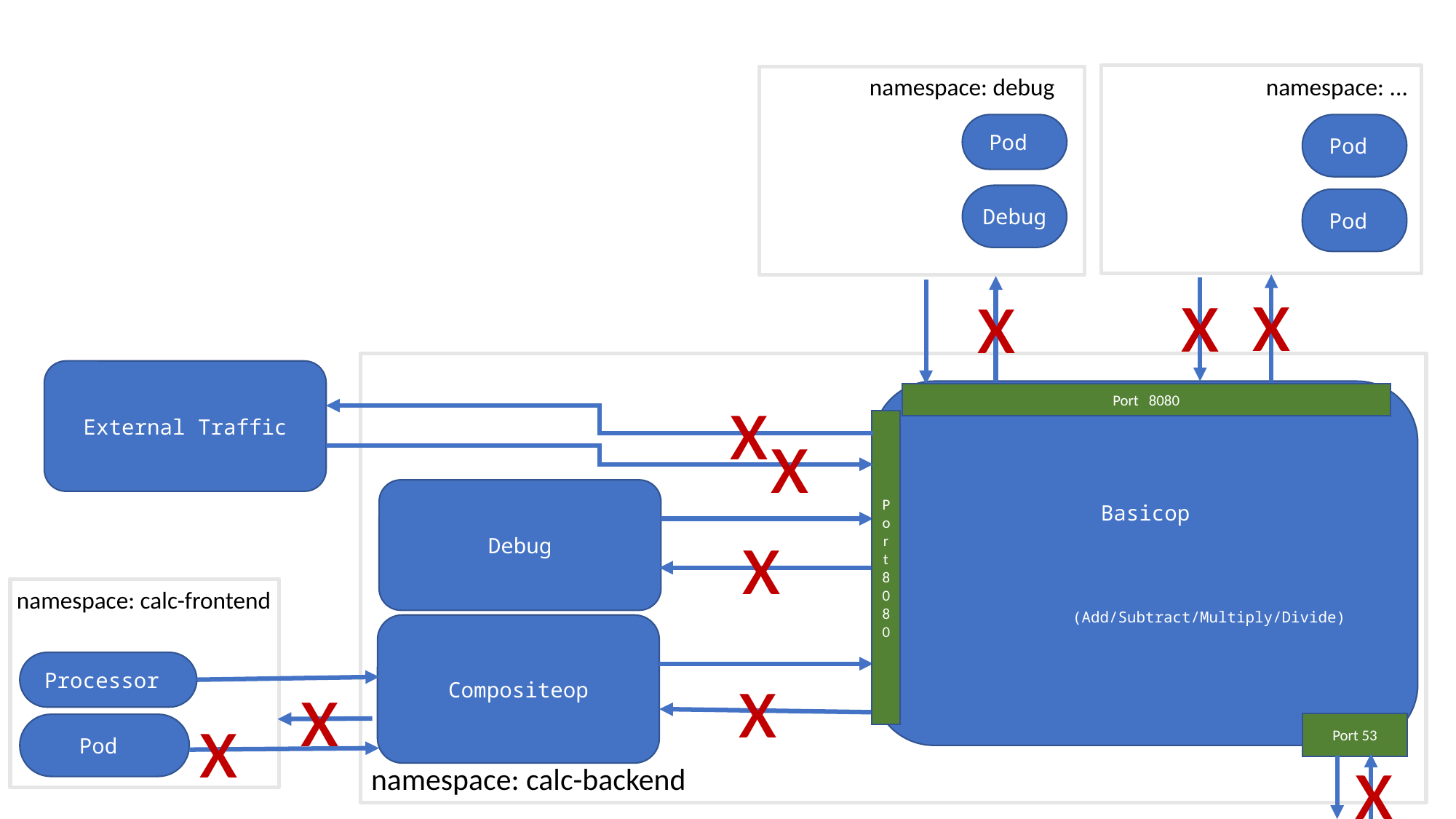

namespace: debug
namespace: ...

Pod
Pod
Debug
Pod
x
x
x

External Traffic
x
Basicop

          (Add/Subtract/Multiply/Divide)
Port   8080
x
Port 8080
Debug
x

namespace: calc-frontend
Compositeop
x
x
Processor
x
Port 53
Pod
x
namespace: calc-backend